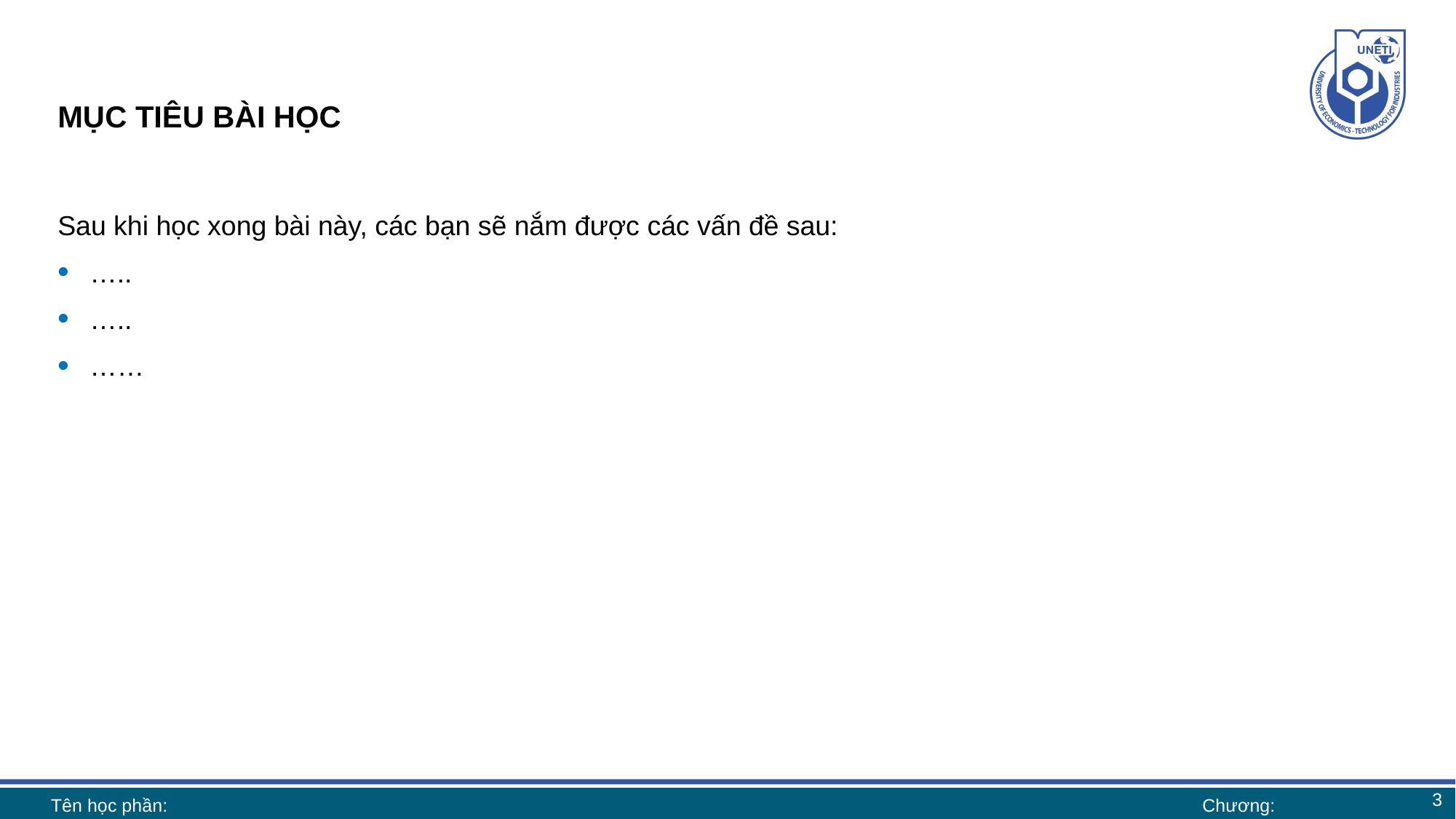

# MỤC TIÊU BÀI HỌC
Sau khi học xong bài này, các bạn sẽ nắm được các vấn đề sau:
…..
…..
……

3
Tên học phần:
Chương: